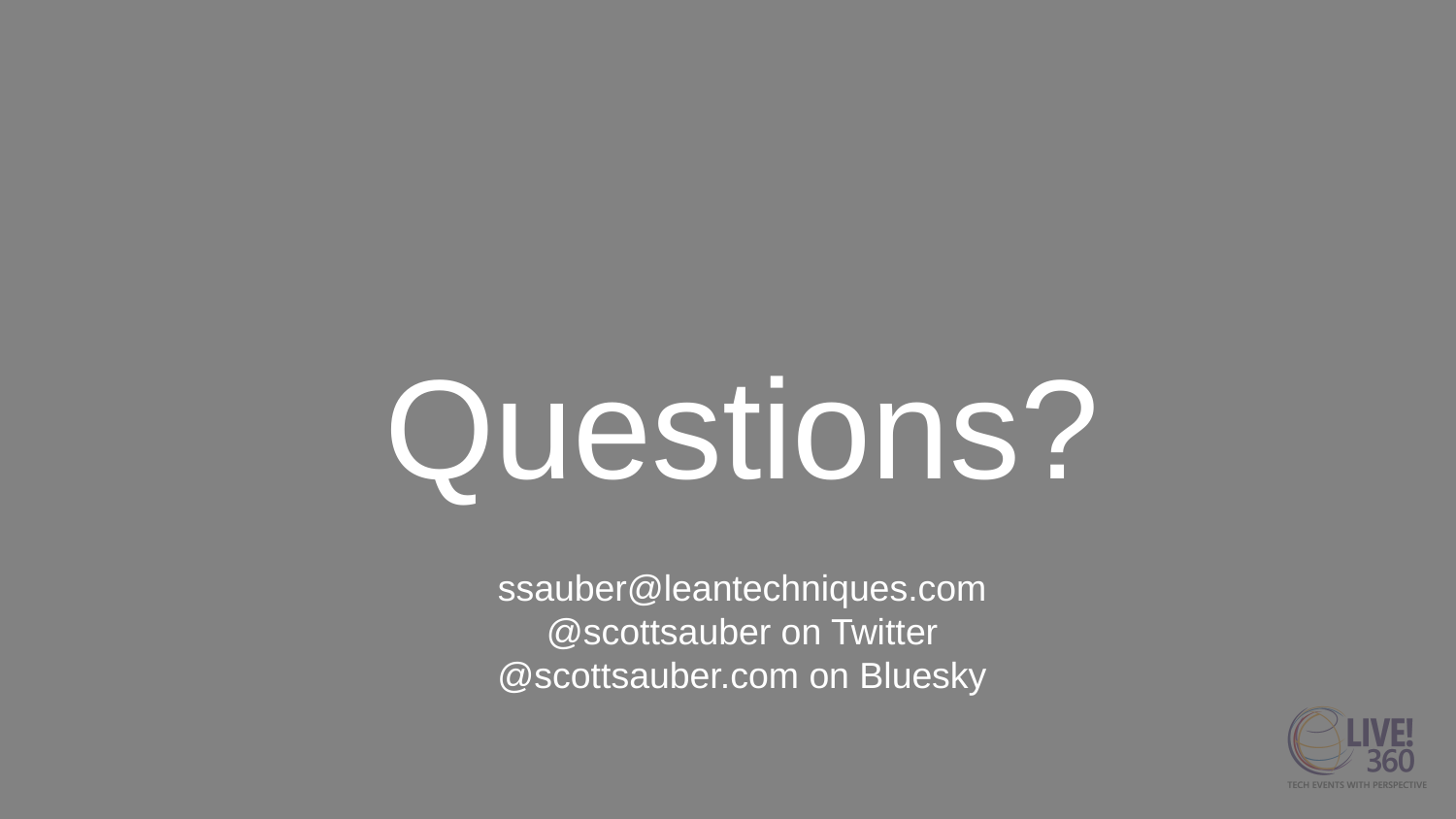

# Questions? ssauber@leantechniques.com @scottsauber on Twitter @scottsauber.com on Bluesky